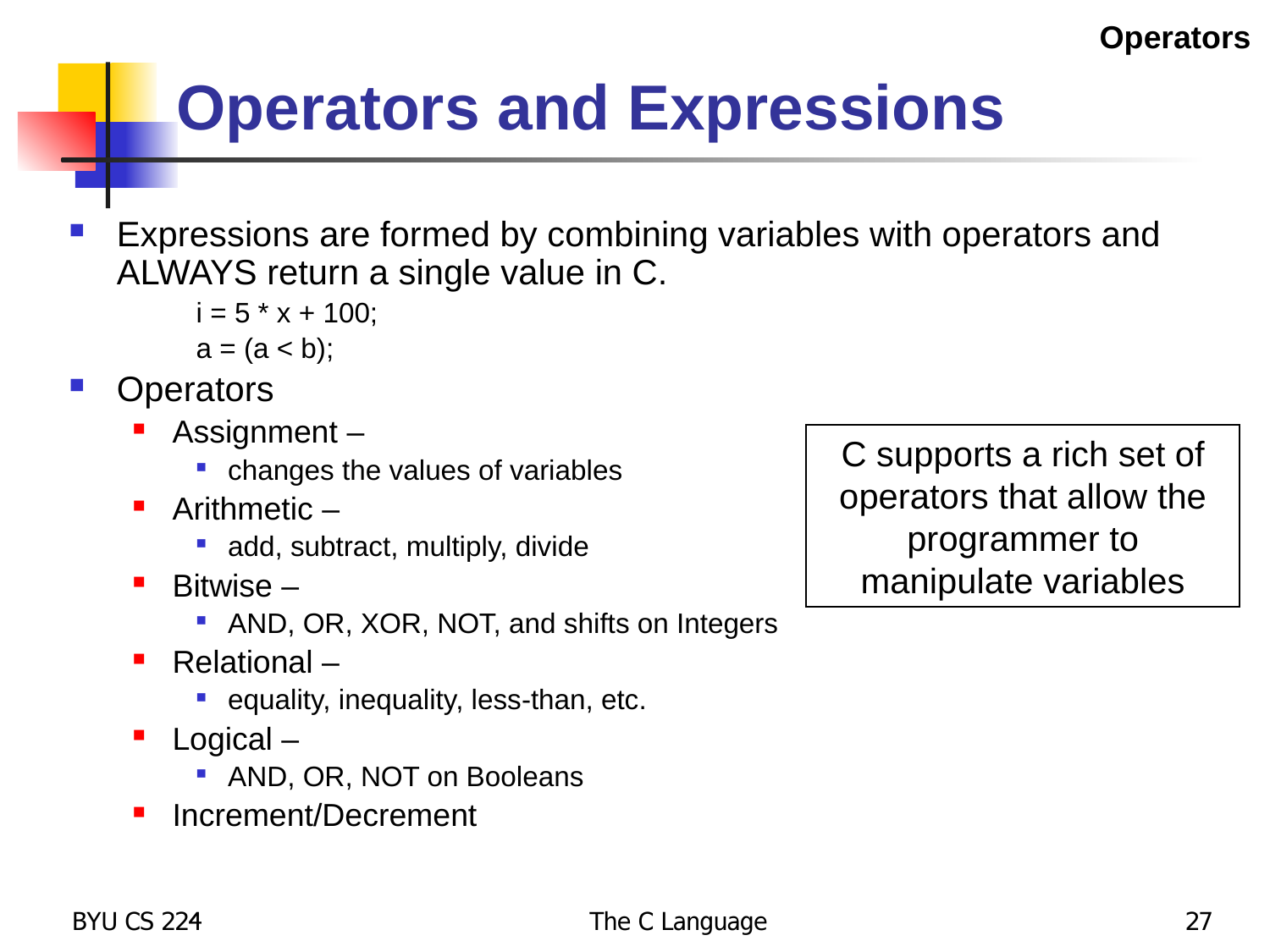

Operators
# Operators and Expressions
Expressions are formed by combining variables with operators and ALWAYS return a single value in C.
i = 5 * x + 100;
a = (a < b);
Operators
Assignment –
changes the values of variables
Arithmetic –
add, subtract, multiply, divide
Bitwise –
AND, OR, XOR, NOT, and shifts on Integers
Relational –
equality, inequality, less-than, etc.
Logical –
AND, OR, NOT on Booleans
Increment/Decrement
C supports a rich set of operators that allow the programmer to manipulate variables
BYU CS 224
The C Language
27